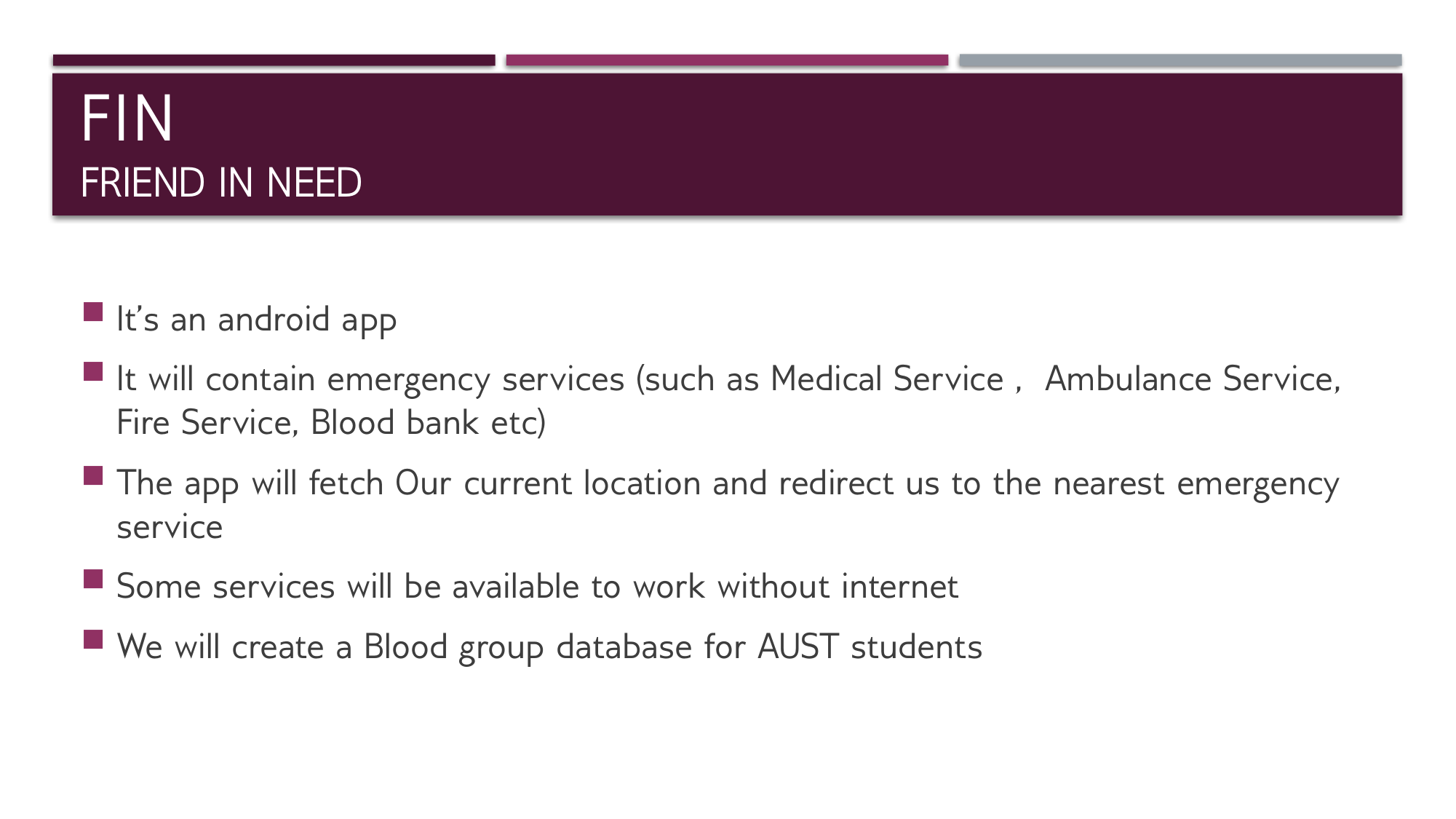

# FIN Friend in need
It’s an android app
It will contain emergency services (such as Medical Service ,  Ambulance Service, Fire Service, Blood bank etc)
The app will fetch Our current location and redirect us to the nearest emergency service
Some services will be available to work without internet
We will create a Blood group database for AUST students